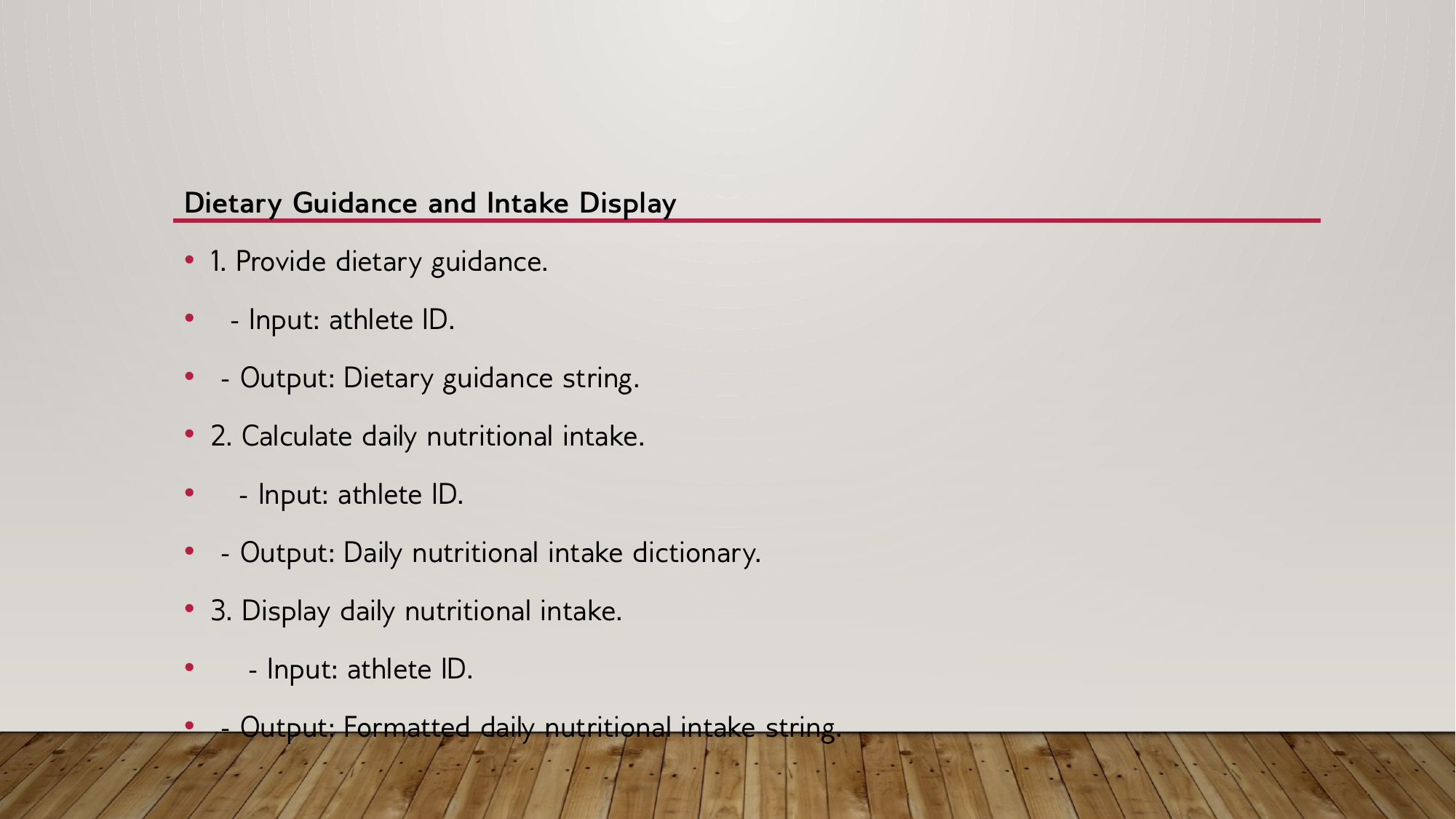

Dietary Guidance and Intake Display
1. Provide dietary guidance.
  - Input: athlete ID.
 - Output: Dietary guidance string.
2. Calculate daily nutritional intake.
   - Input: athlete ID.
 - Output: Daily nutritional intake dictionary.
3. Display daily nutritional intake.
    - Input: athlete ID.
 - Output: Formatted daily nutritional intake string.
.